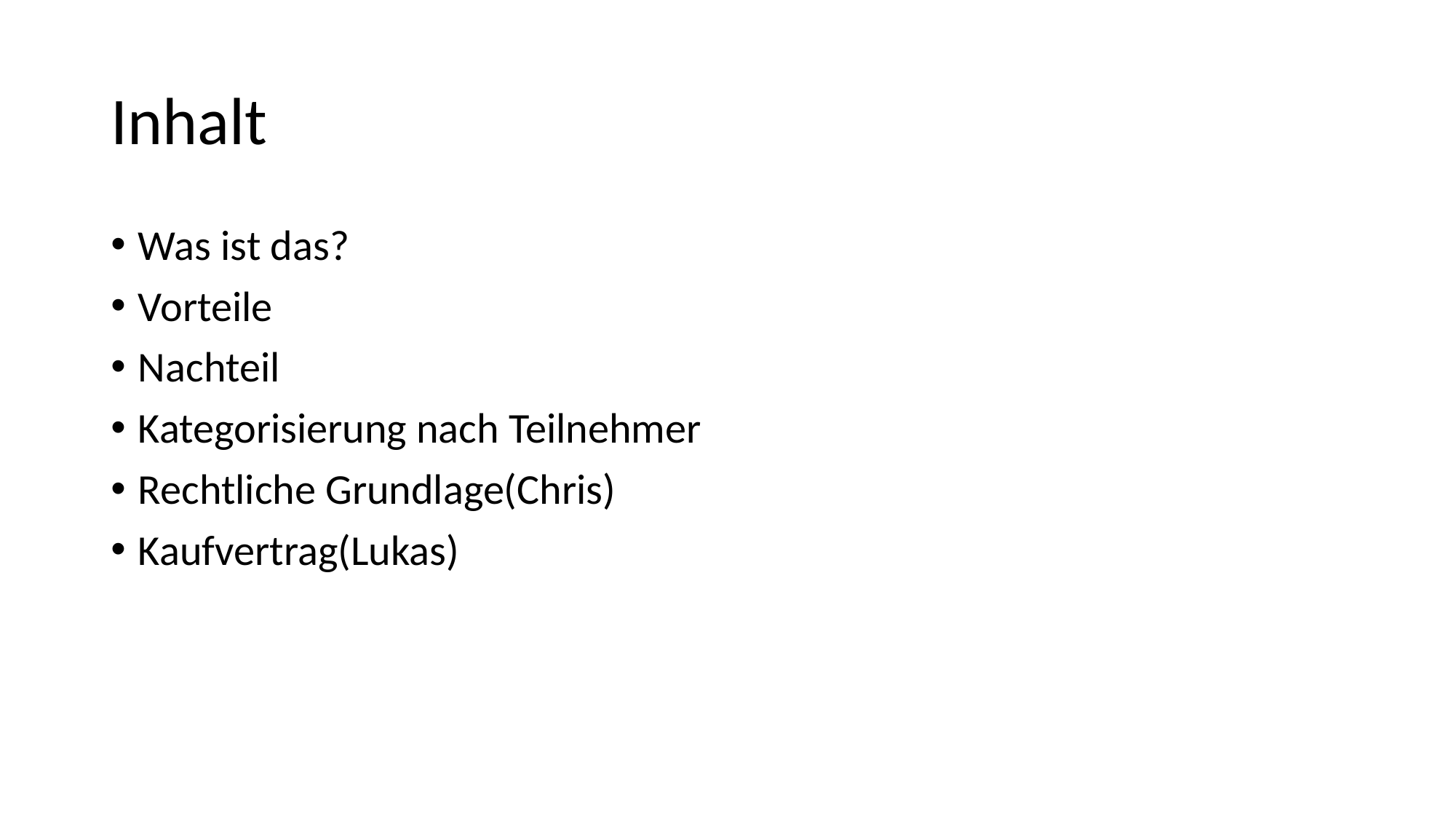

# Inhalt
Was ist das?
Vorteile
Nachteil
Kategorisierung nach Teilnehmer
Rechtliche Grundlage(Chris)
Kaufvertrag(Lukas)